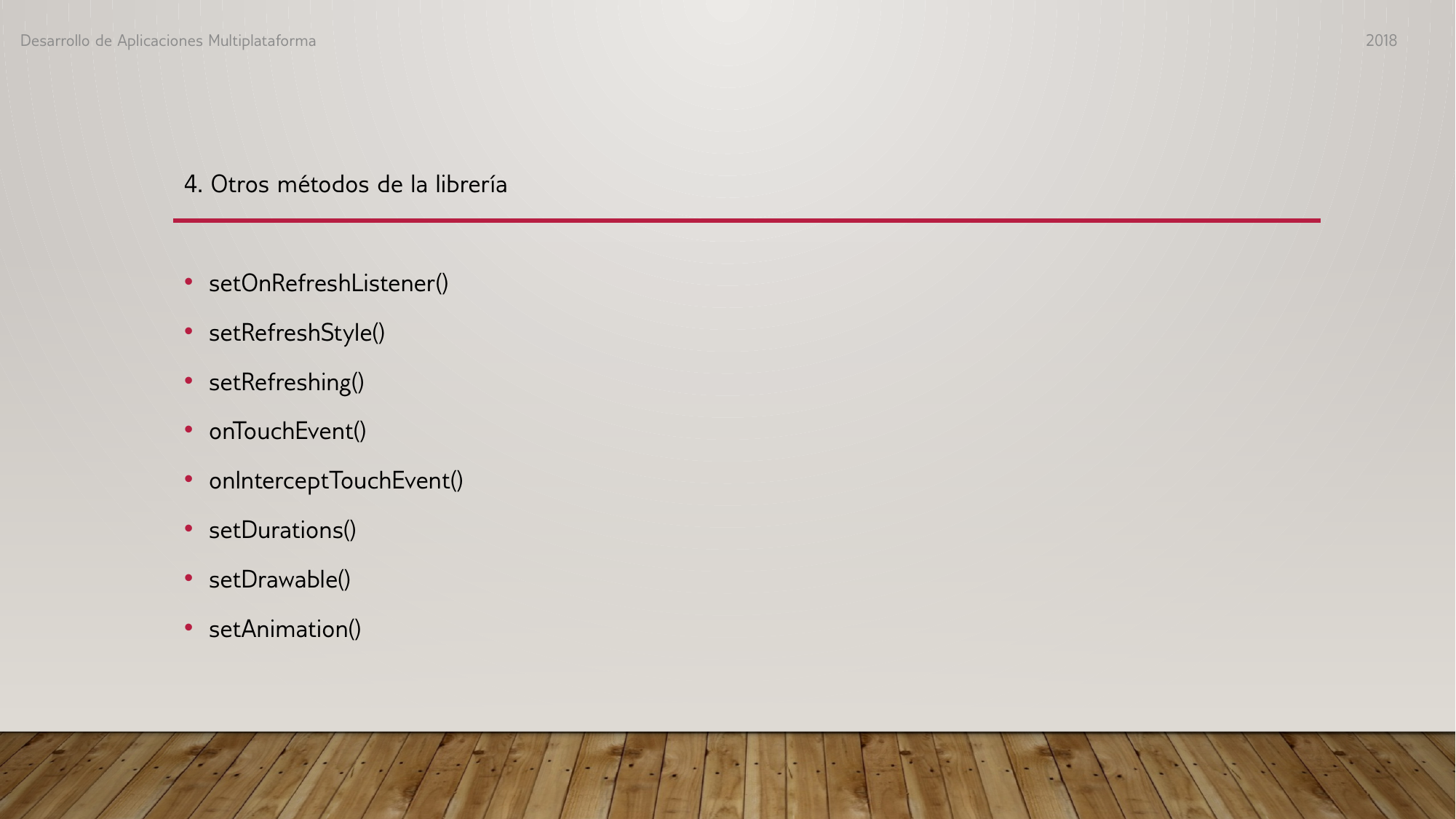

Desarrollo de Aplicaciones Multiplataforma
2018
#
4. Otros métodos de la librería

setOnRefreshListener()
setRefreshStyle()
setRefreshing()
onTouchEvent()
onInterceptTouchEvent()
setDurations()
setDrawable()
setAnimation()